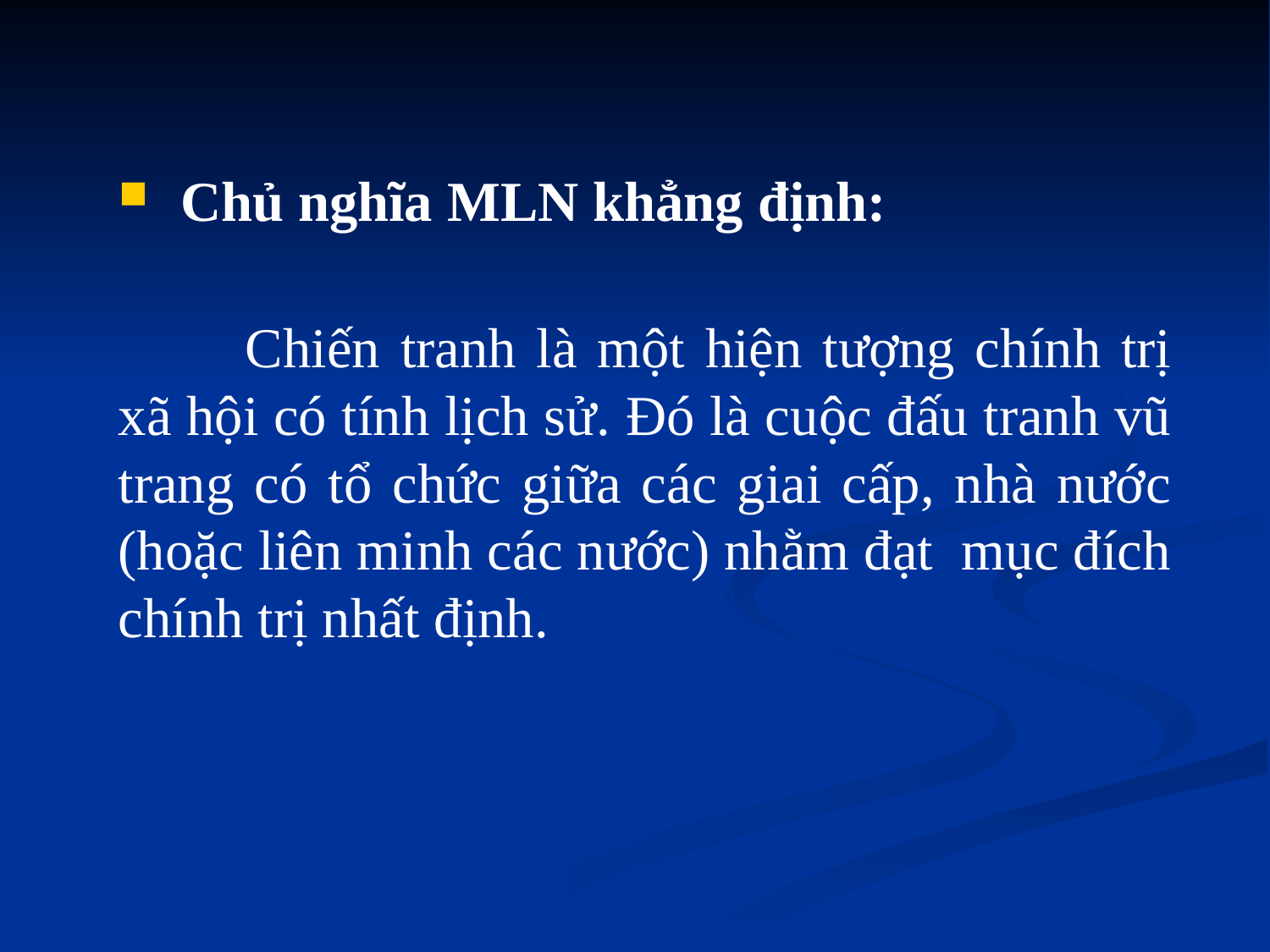

Chủ nghĩa MLN khẳng định:
	Chiến tranh là một hiện tượng chính trị xã hội có tính lịch sử. Đó là cuộc đấu tranh vũ trang có tổ chức giữa các giai cấp, nhà nước (hoặc liên minh các nước) nhằm đạt  mục đích chính trị nhất định.